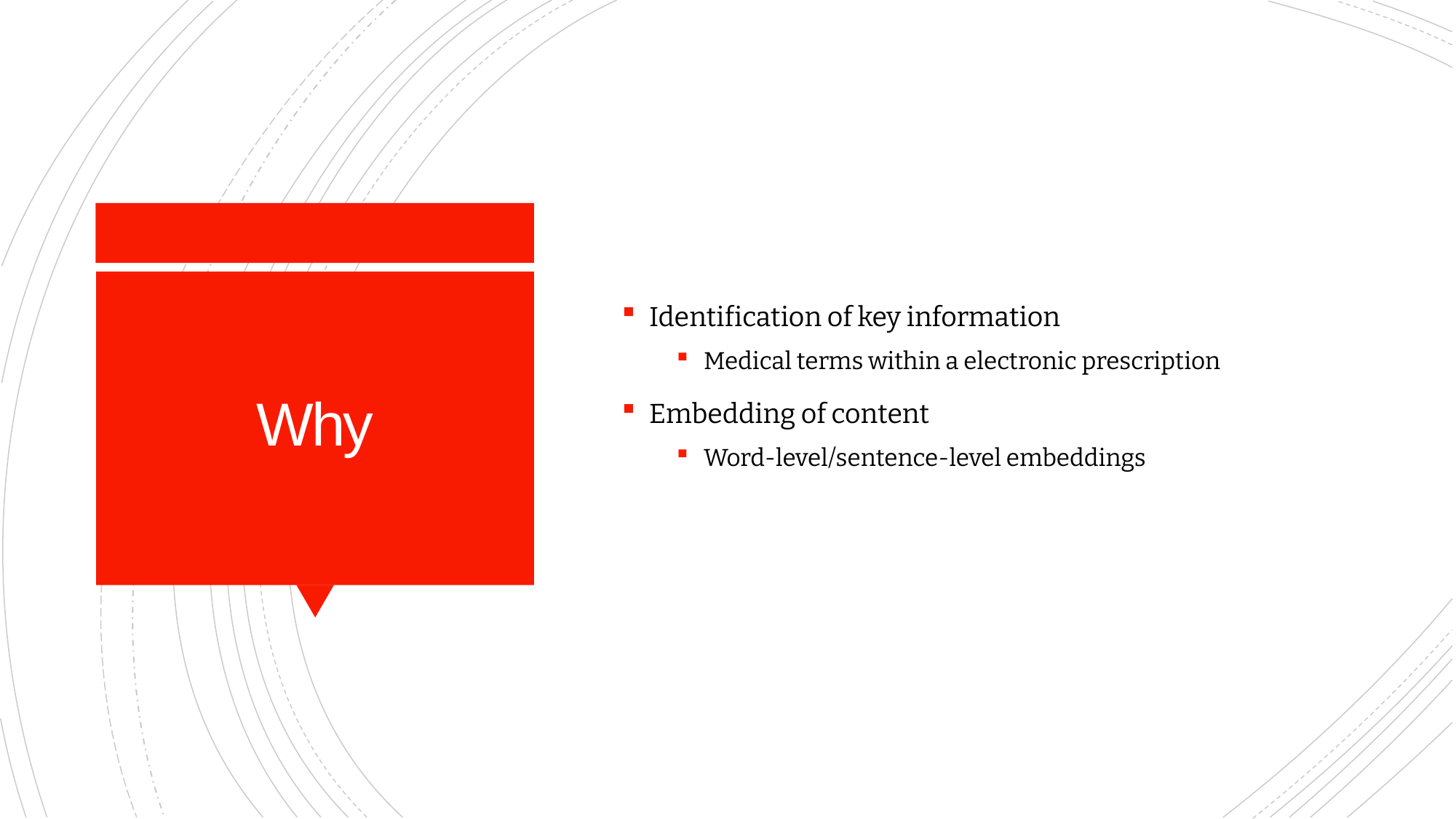

Identification of key information
Medical terms within a electronic prescription
Embedding of content
Word-level/sentence-level embeddings

# Why